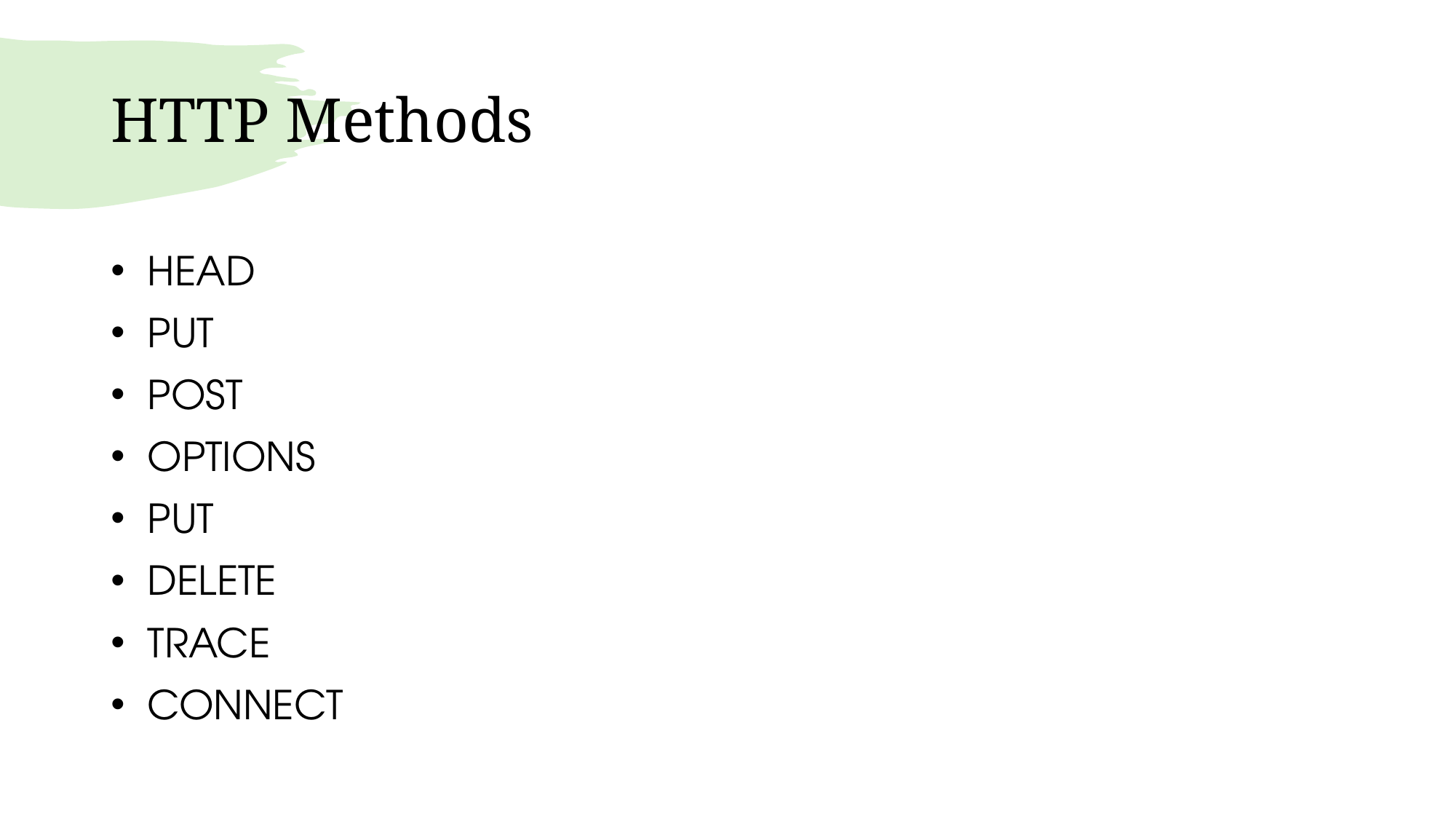

# HTTP Methods
 HEAD
 PUT
 POST
 OPTIONS
 PUT
 DELETE
 TRACE
 CONNECT